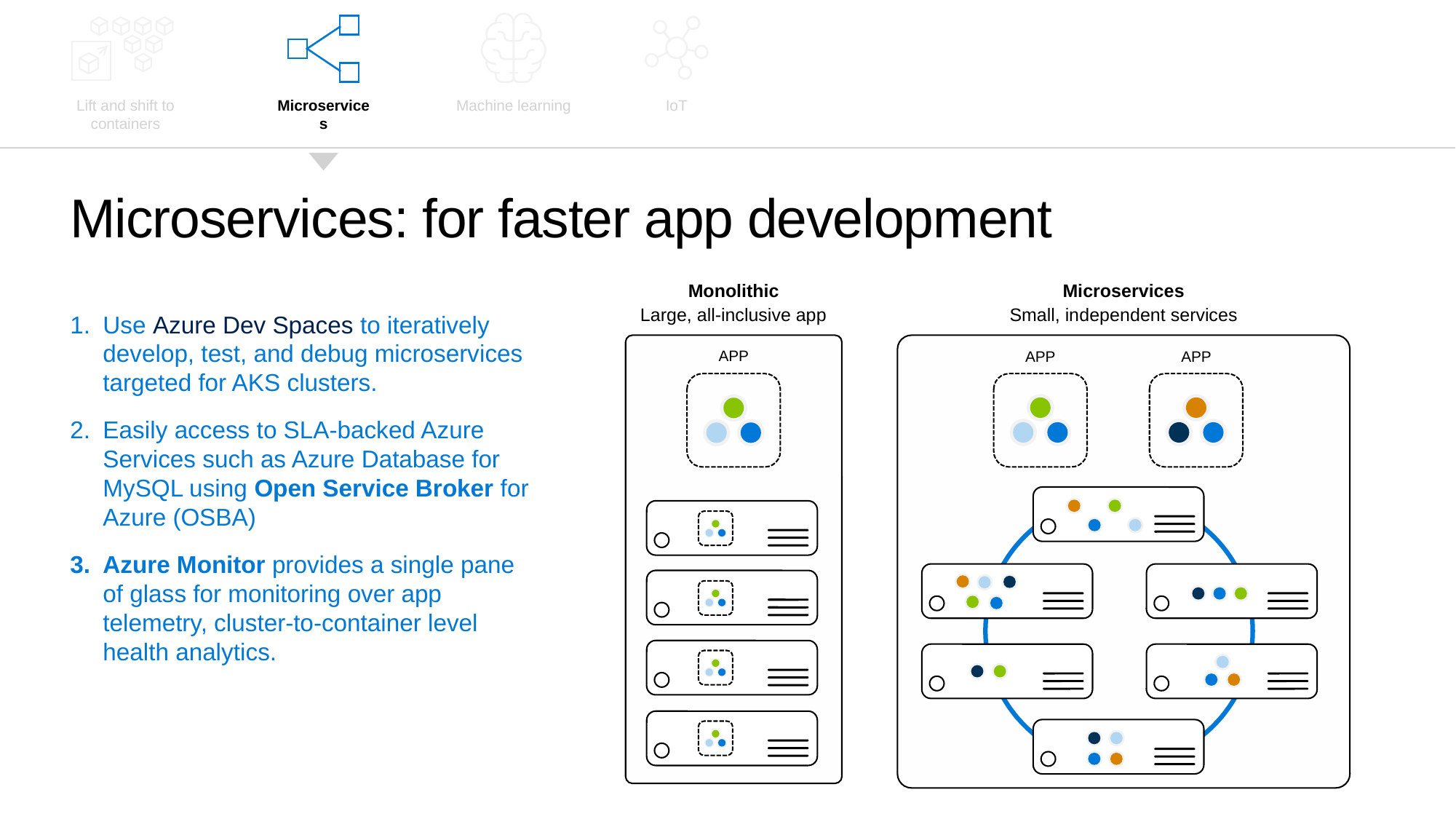

Lift and shift to containers
IoT
Microservices
Machine learning

Microservices: for faster app development
Monolithic
Microservices
Large, all-inclusive app
Small, independent services
Use Azure Dev Spaces to iteratively develop, test, and debug microservices targeted for AKS clusters.
Easily access to SLA-backed Azure Services such as Azure Database for MySQL using Open Service Broker for Azure (OSBA)
Azure Monitor provides a single pane of glass for monitoring over app telemetry, cluster-to-container level health analytics.

App
App
App